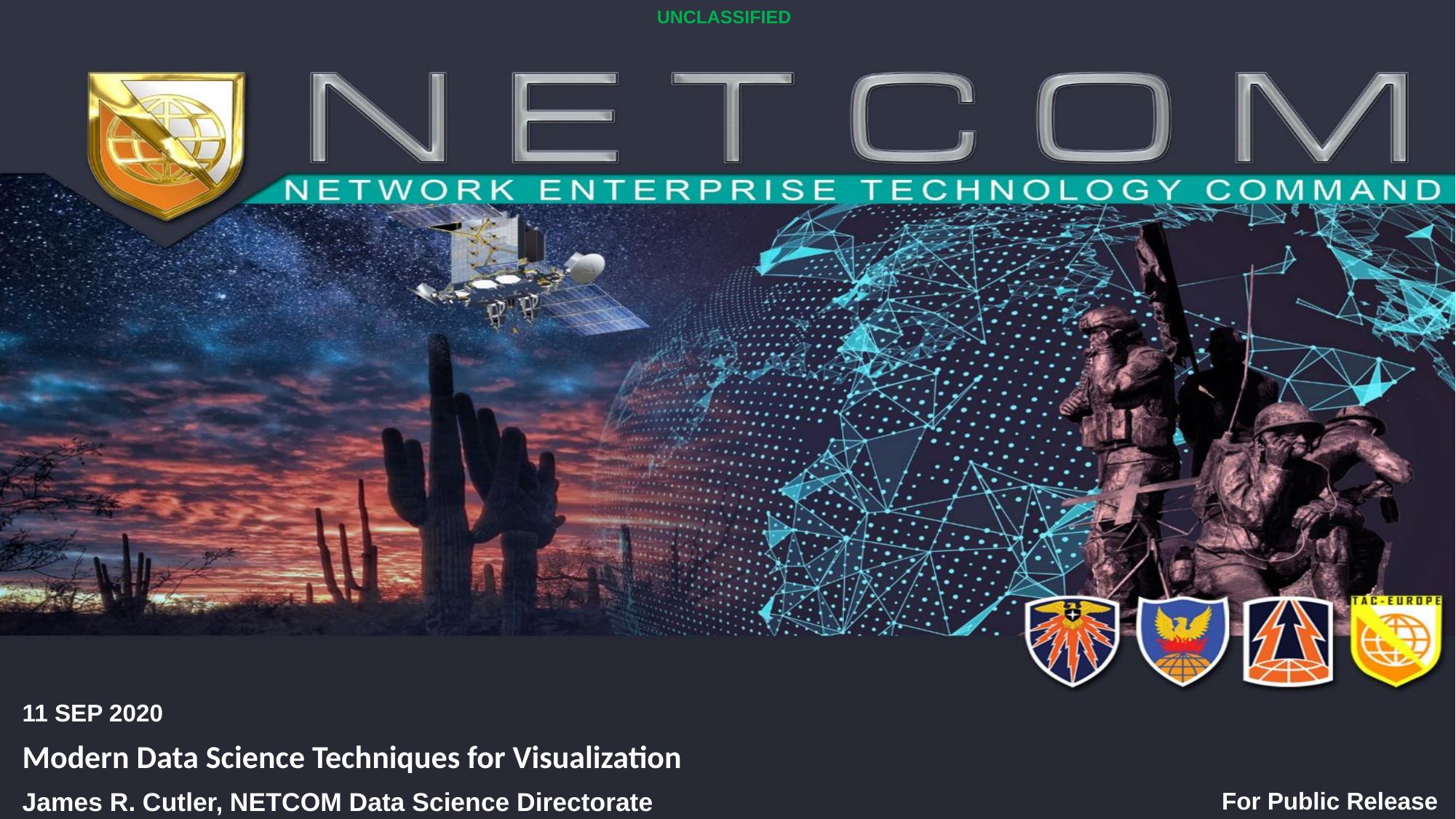

UNCLASSIFIED
11 SEP 2020
Modern Data Science Techniques for Visualization
James R. Cutler, NETCOM Data Science Directorate
For Public Release